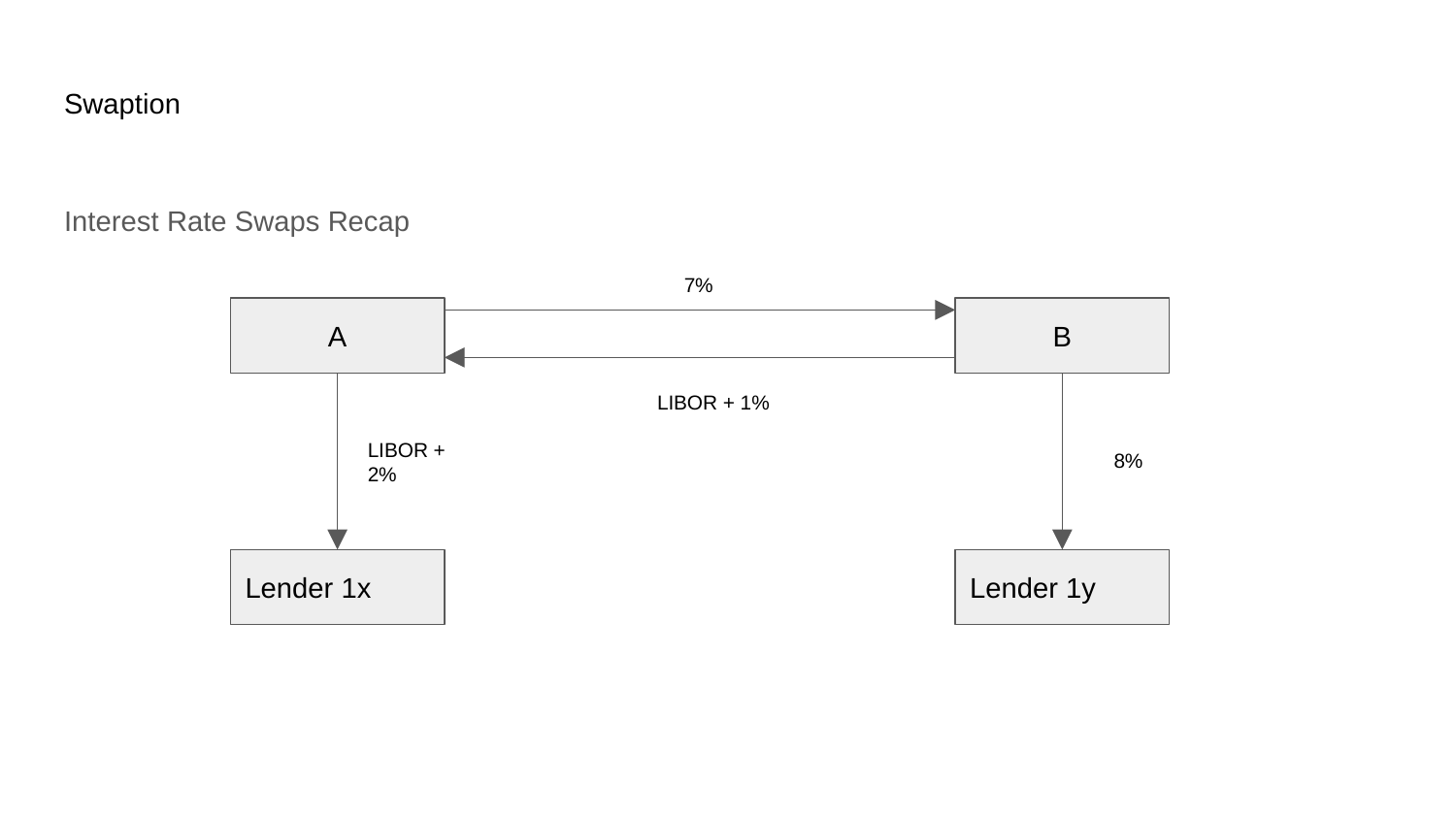

# Swaption
Interest Rate Swaps Recap

7%
A
B
LIBOR + 1%
LIBOR + 2%
8%
Lender 1x
Lender 1y